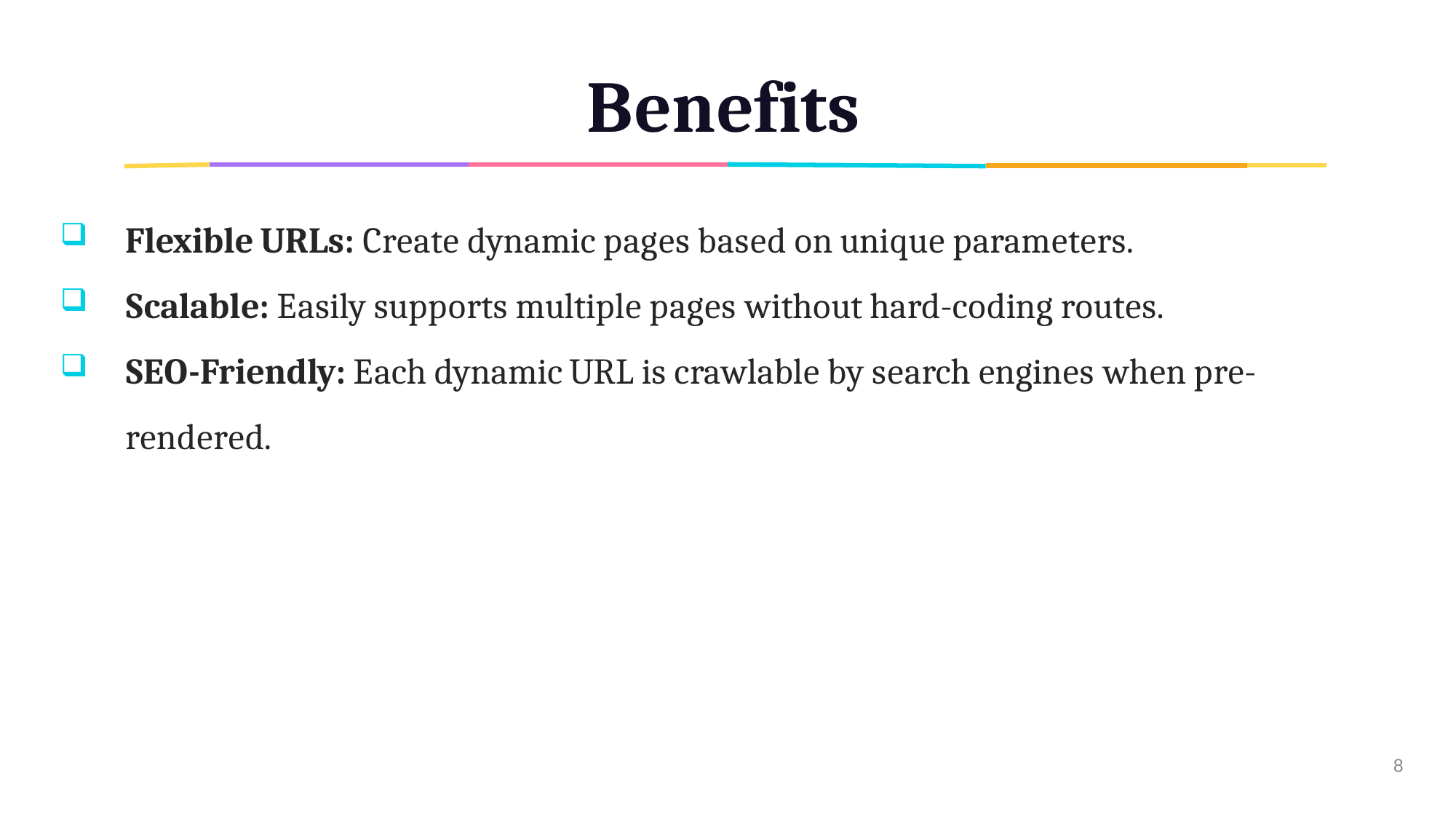

# Benefits
Flexible URLs: Create dynamic pages based on unique parameters.
Scalable: Easily supports multiple pages without hard-coding routes.
SEO-Friendly: Each dynamic URL is crawlable by search engines when pre-rendered.
8